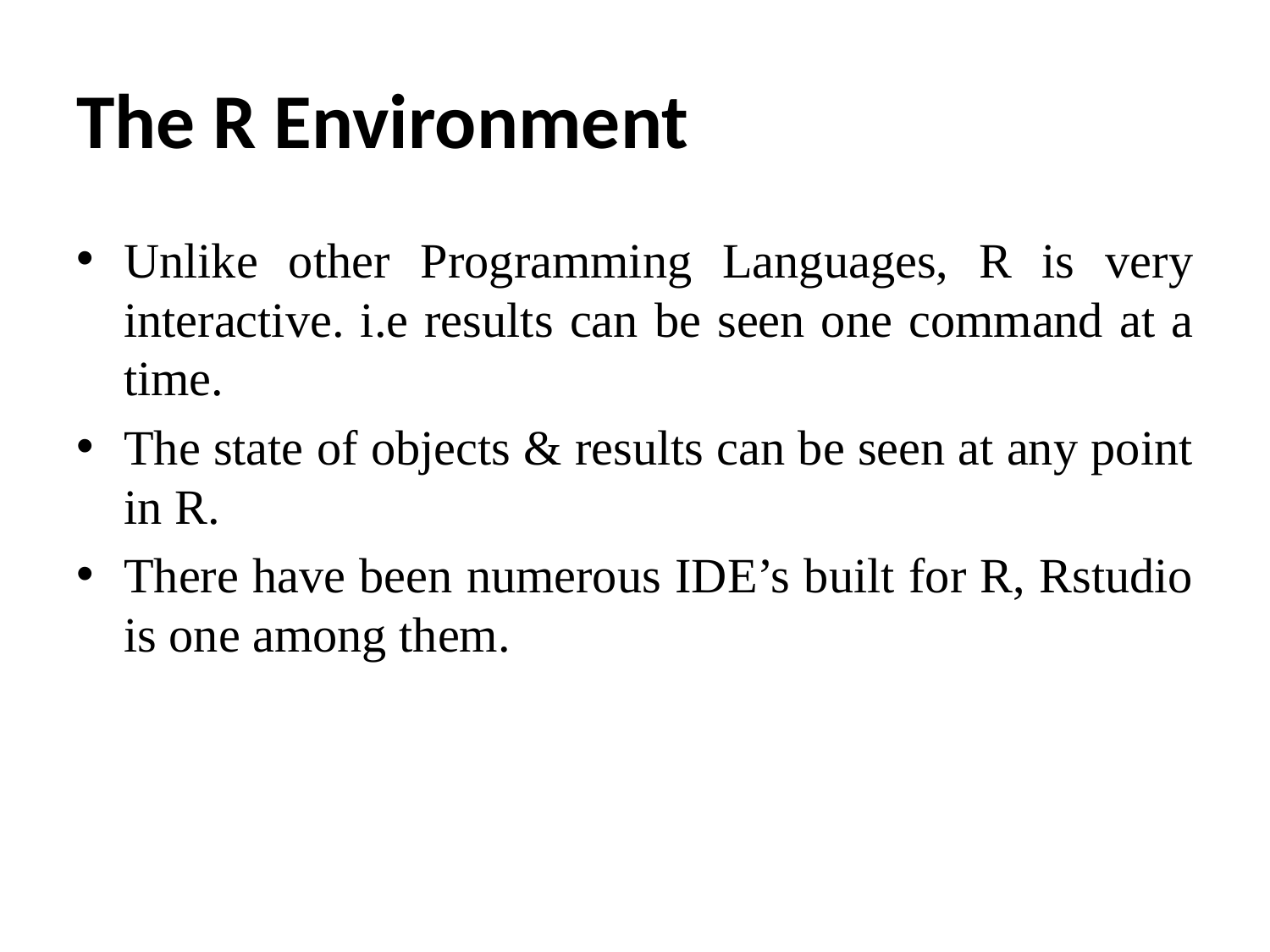

# The R Environment
Unlike other Programming Languages, R is very interactive. i.e results can be seen one command at a time.
The state of objects & results can be seen at any point in R.
There have been numerous IDE’s built for R, Rstudio is one among them.